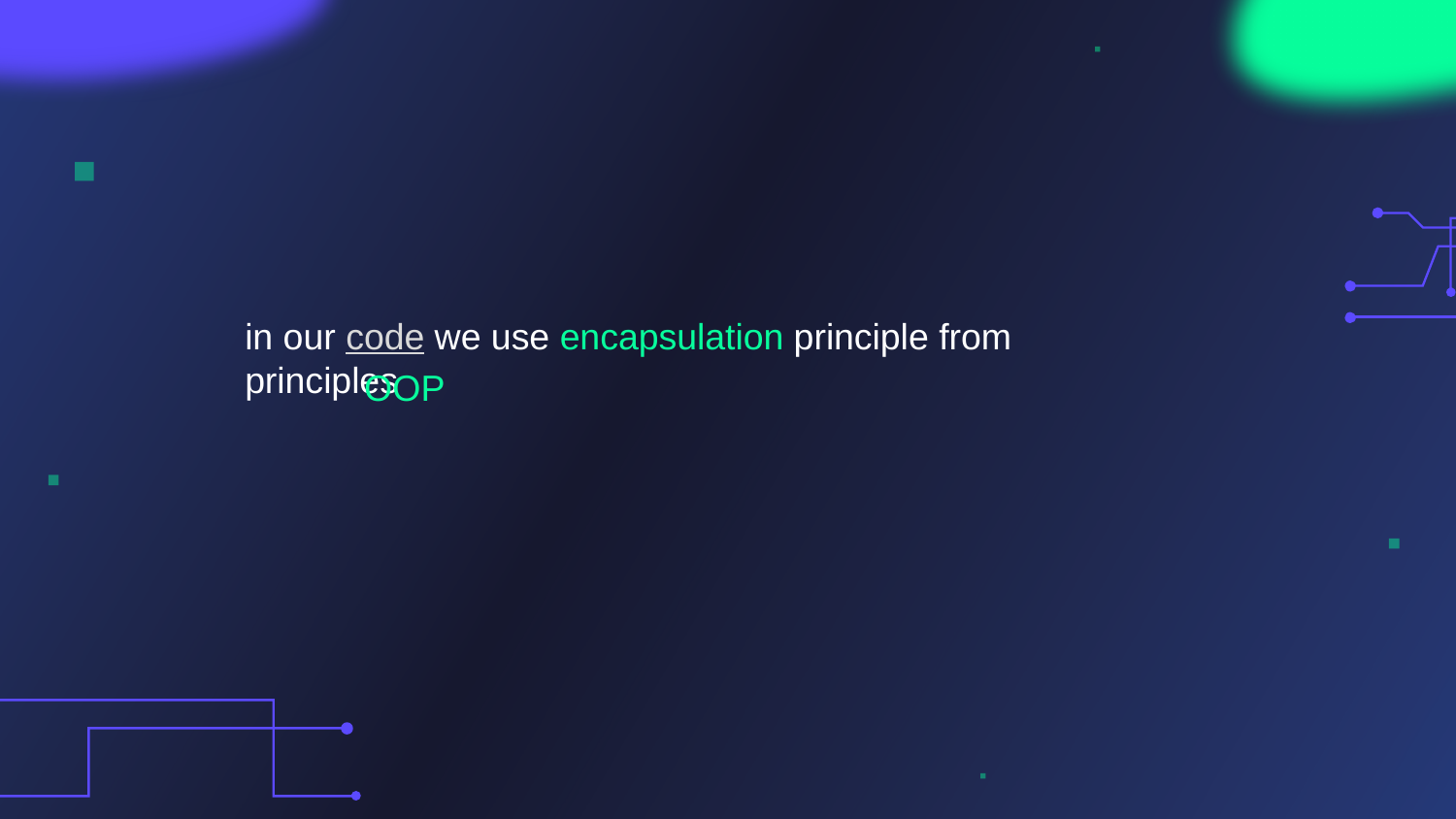

# references
in our code we use encapsulation principle from             principles
OOP